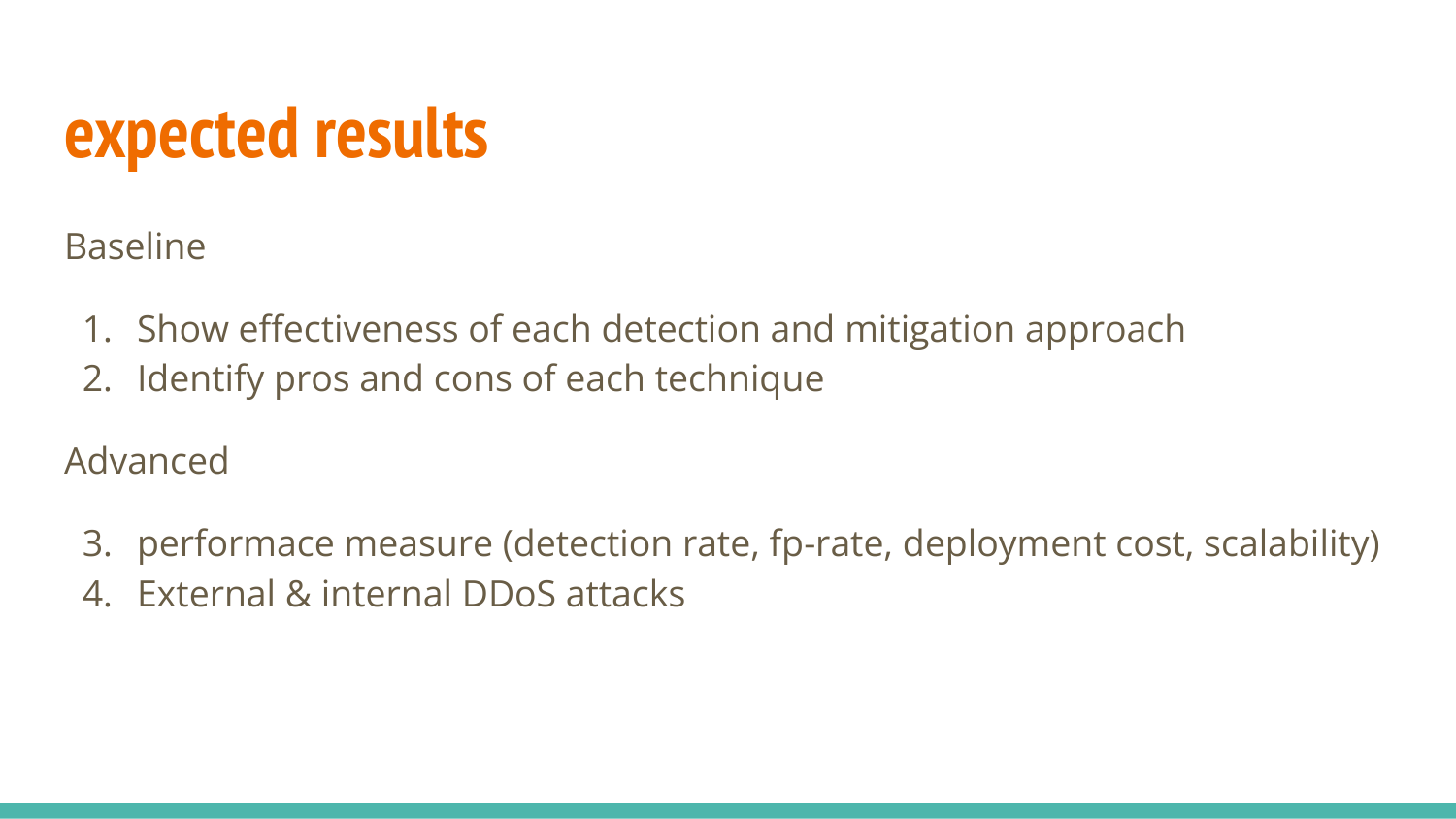

# expected results
Baseline
Show effectiveness of each detection and mitigation approach
Identify pros and cons of each technique
Advanced
performace measure (detection rate, fp-rate, deployment cost, scalability)
External & internal DDoS attacks